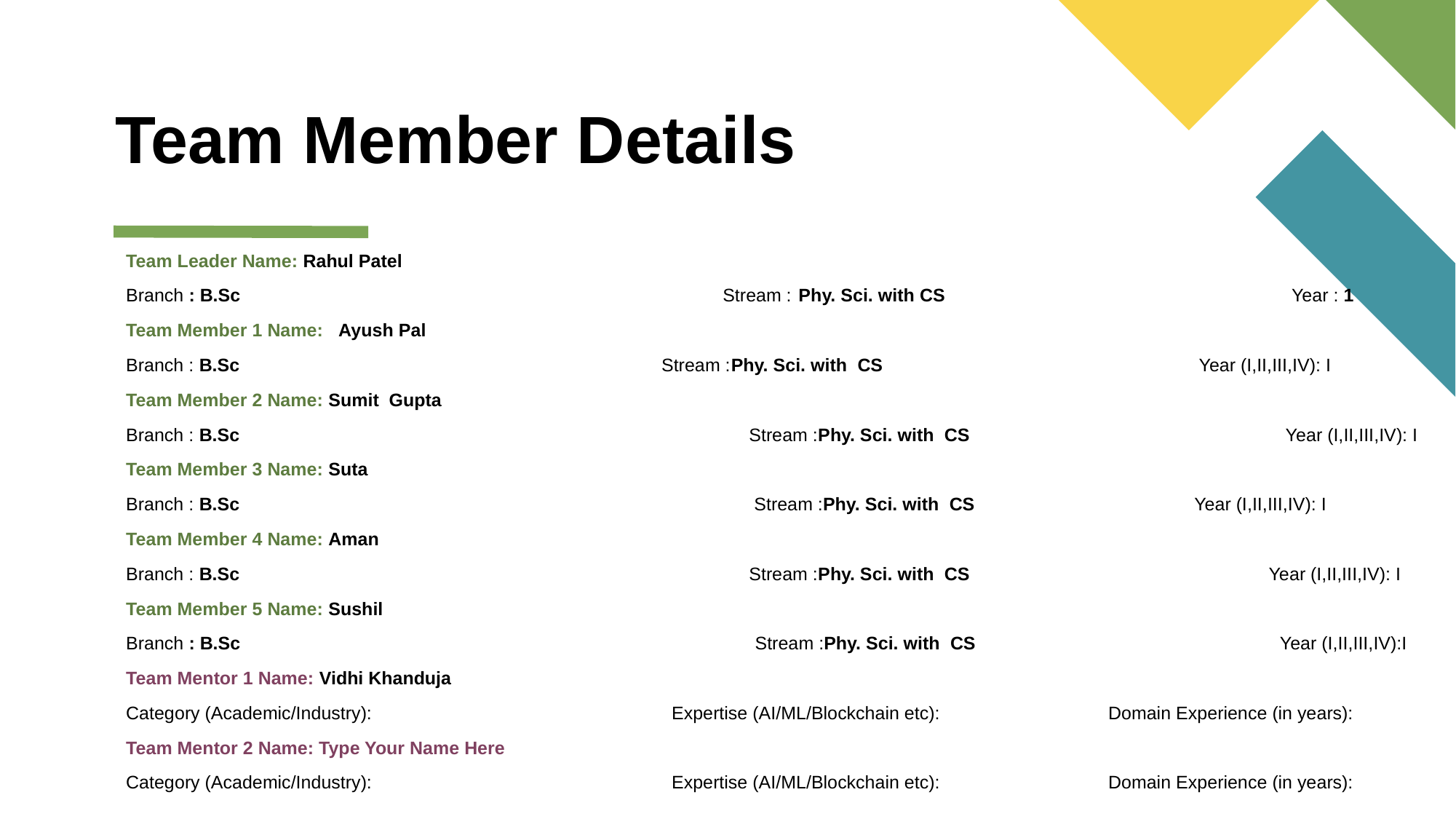

# Team Member Details
Team Leader Name: Rahul Patel
Branch : B.Sc                                                                                               Stream : Phy. Sci. with CS                                                                    Year : 1
Team Member 1 Name:   Ayush Pal
Branch : B.Sc 		                                         Stream :Phy. Sci. with  CS                                                              Year (I,II,III,IV): I
Team Member 2 Name: Sumit  Gupta
Branch : B.Sc                                                                                                    Stream :Phy. Sci. with  CS                                                              Year (I,II,III,IV): I
Team Member 3 Name: Suta
Branch : B.Sc                                                                                                     Stream :Phy. Sci. with  CS		                 Year (I,II,III,IV): I
Team Member 4 Name: Aman
Branch : B.Sc                                                                                                    Stream :Phy. Sci. with  CS                                                           Year (I,II,III,IV): I
Team Member 5 Name: Sushil
Branch : B.Sc                                                                                                     Stream :Phy. Sci. with  CS                                                            Year (I,II,III,IV):I
Team Mentor 1 Name: Vidhi Khanduja
Category (Academic/Industry): 			Expertise (AI/ML/Blockchain etc): 		Domain Experience (in years):
Team Mentor 2 Name: Type Your Name Here
Category (Academic/Industry):		 	Expertise (AI/ML/Blockchain etc): 		Domain Experience (in years):